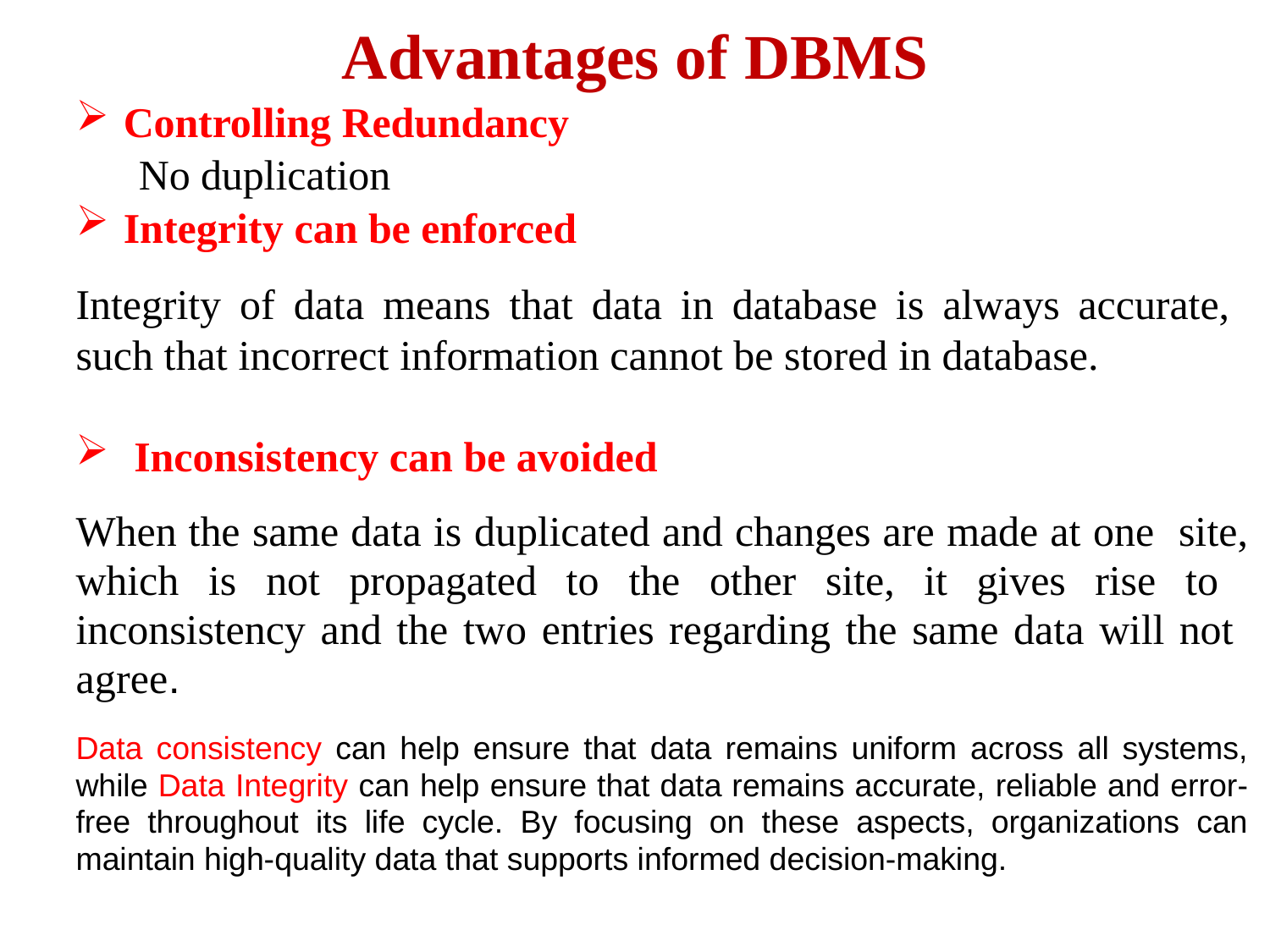

# Advantages of DBMS
Controlling Redundancy
      No duplication
Integrity can be enforced
Integrity of data means that data in database is always accurate,  such that incorrect information cannot be stored in database.

Inconsistency can be avoided
When the same data is duplicated and changes are made at one  site, which is not propagated to the other site, it gives rise to  inconsistency and the two entries regarding the same data will not  agree.
Data consistency can help ensure that data remains uniform across all systems, while Data Integrity can help ensure that data remains accurate, reliable and error-free throughout its life cycle. By focusing on these aspects, organizations can maintain high-quality data that supports informed decision-making.